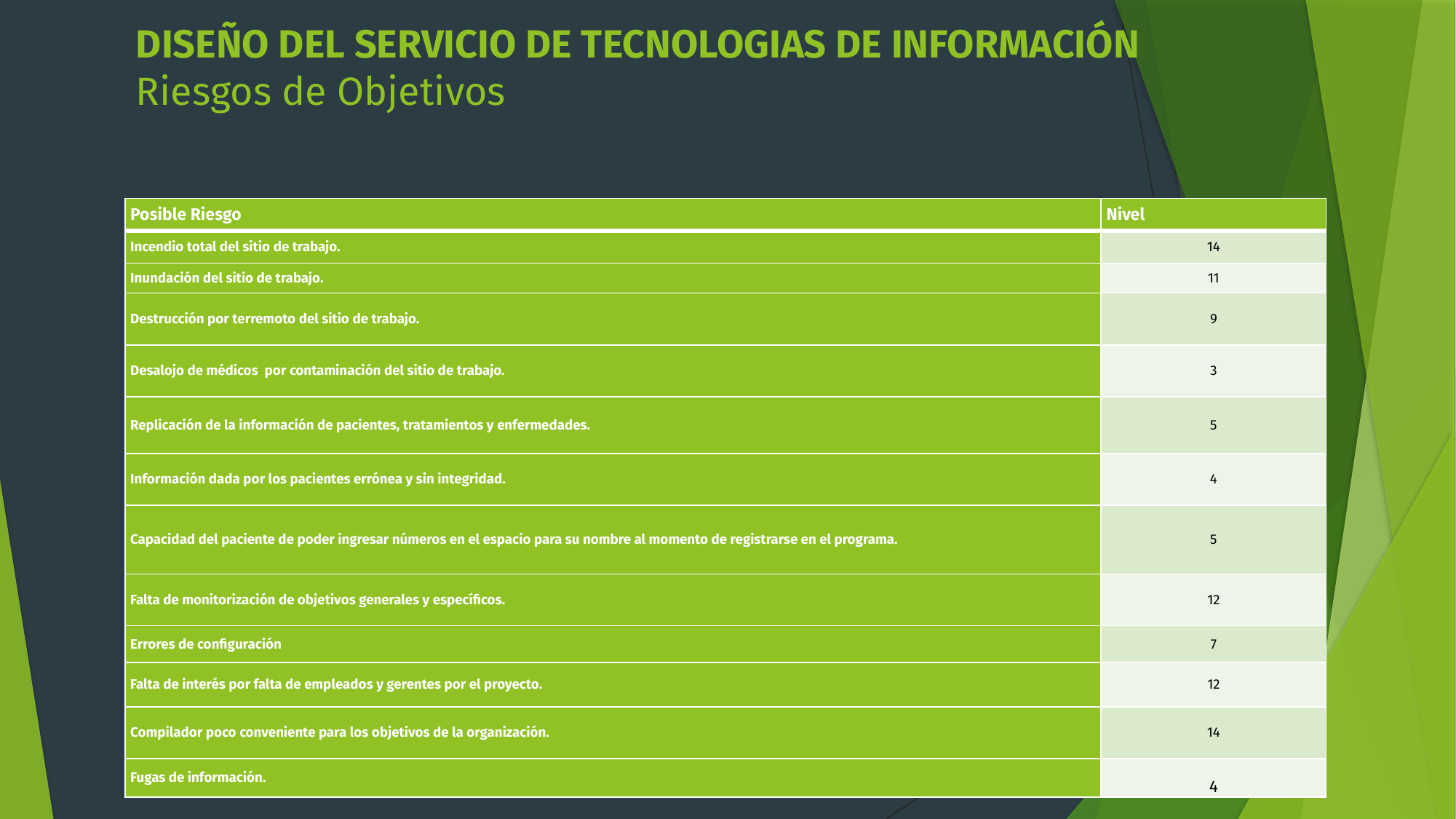

# DISEÑO DEL SERVICIO DE TECNOLOGIAS DE INFORMACIÓN Riesgos de Objetivos
| Posible Riesgo | Nivel |
| --- | --- |
| Incendio total del sitio de trabajo. | 14 |
| Inundación del sitio de trabajo. | 11 |
| Destrucción por terremoto del sitio de trabajo. | 9 |
| Desalojo de médicos por contaminación del sitio de trabajo. | 3 |
| Replicación de la información de pacientes, tratamientos y enfermedades. | 5 |
| Información dada por los pacientes errónea y sin integridad. | 4 |
| Capacidad del paciente de poder ingresar números en el espacio para su nombre al momento de registrarse en el programa. | 5 |
| Falta de monitorización de objetivos generales y específicos. | 12 |
| Errores de configuración | 7 |
| Falta de interés por falta de empleados y gerentes por el proyecto. | 12 |
| Compilador poco conveniente para los objetivos de la organización. | 14 |
| Fugas de información. | 4 |